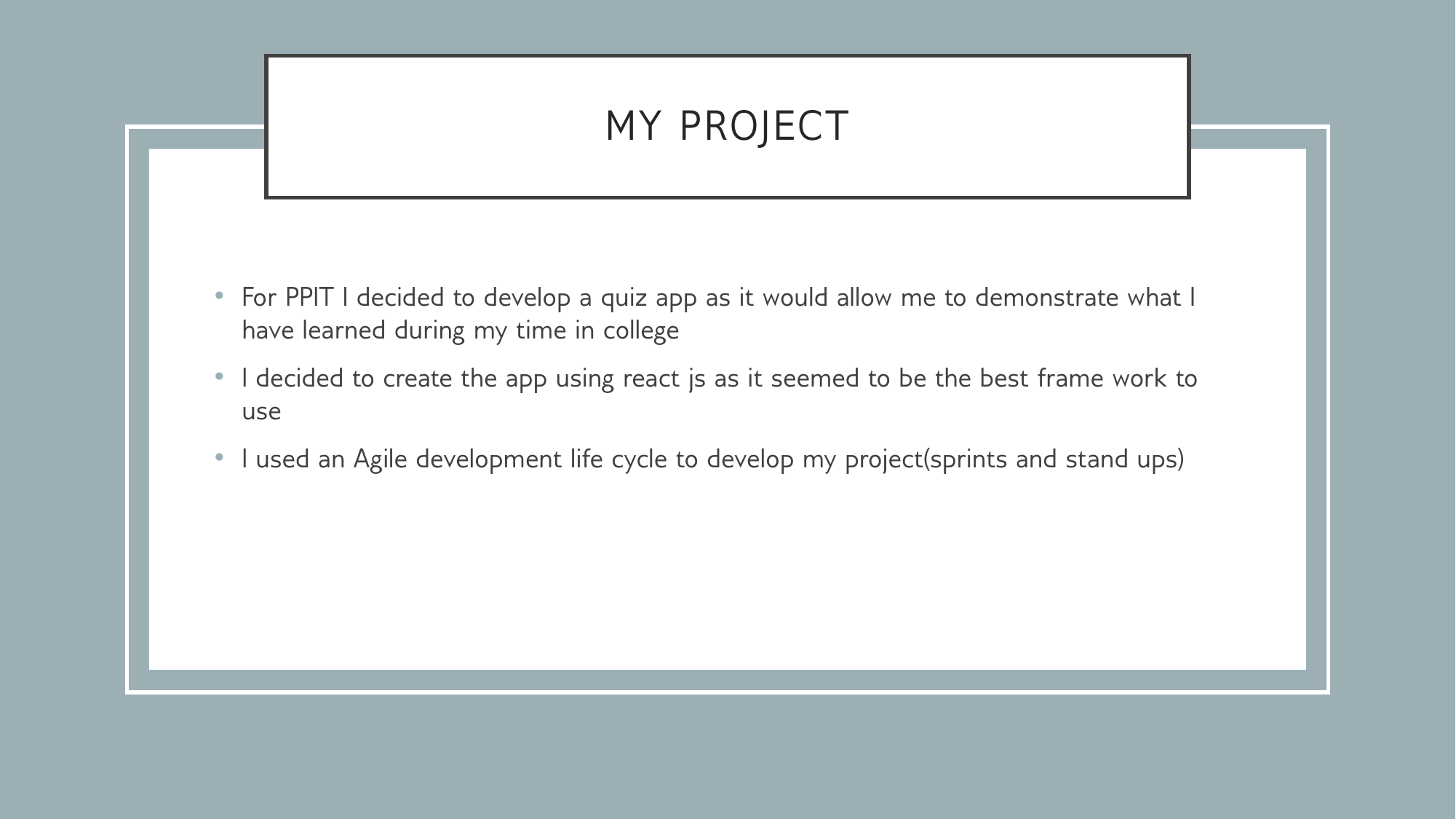

# My Project

For PPIT I decided to develop a quiz app as it would allow me to demonstrate what I have learned during my time in college
I decided to create the app using react js as it seemed to be the best frame work to use
I used an Agile development life cycle to develop my project(sprints and stand ups)